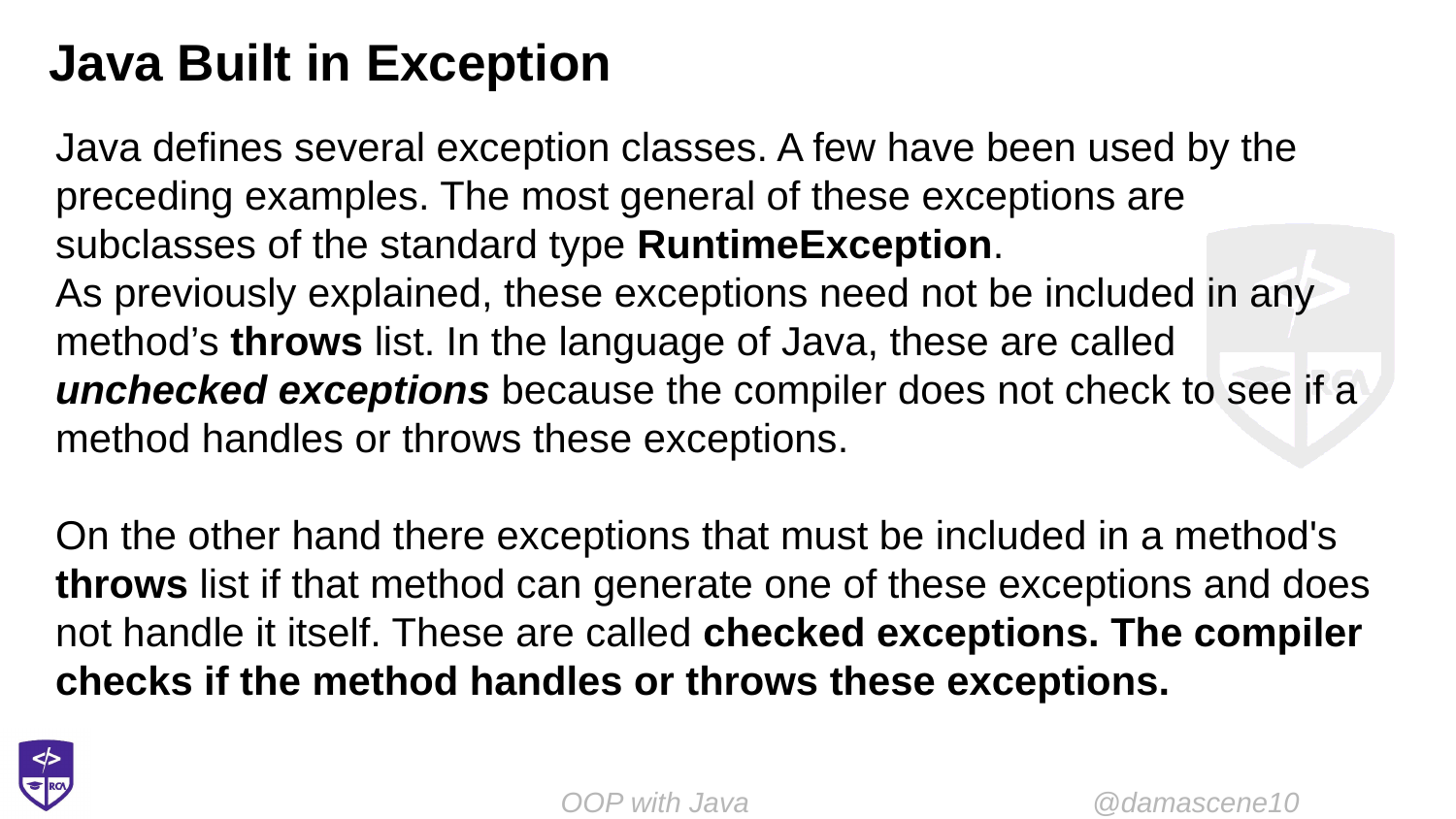

# Java Built in Exception
Java defines several exception classes. A few have been used by the preceding examples. The most general of these exceptions are subclasses of the standard type RuntimeException.
As previously explained, these exceptions need not be included in any method’s throws list. In the language of Java, these are called unchecked exceptions because the compiler does not check to see if a method handles or throws these exceptions.

On the other hand there exceptions that must be included in a method's throws list if that method can generate one of these exceptions and does not handle it itself. These are called checked exceptions. The compiler checks if the method handles or throws these exceptions.